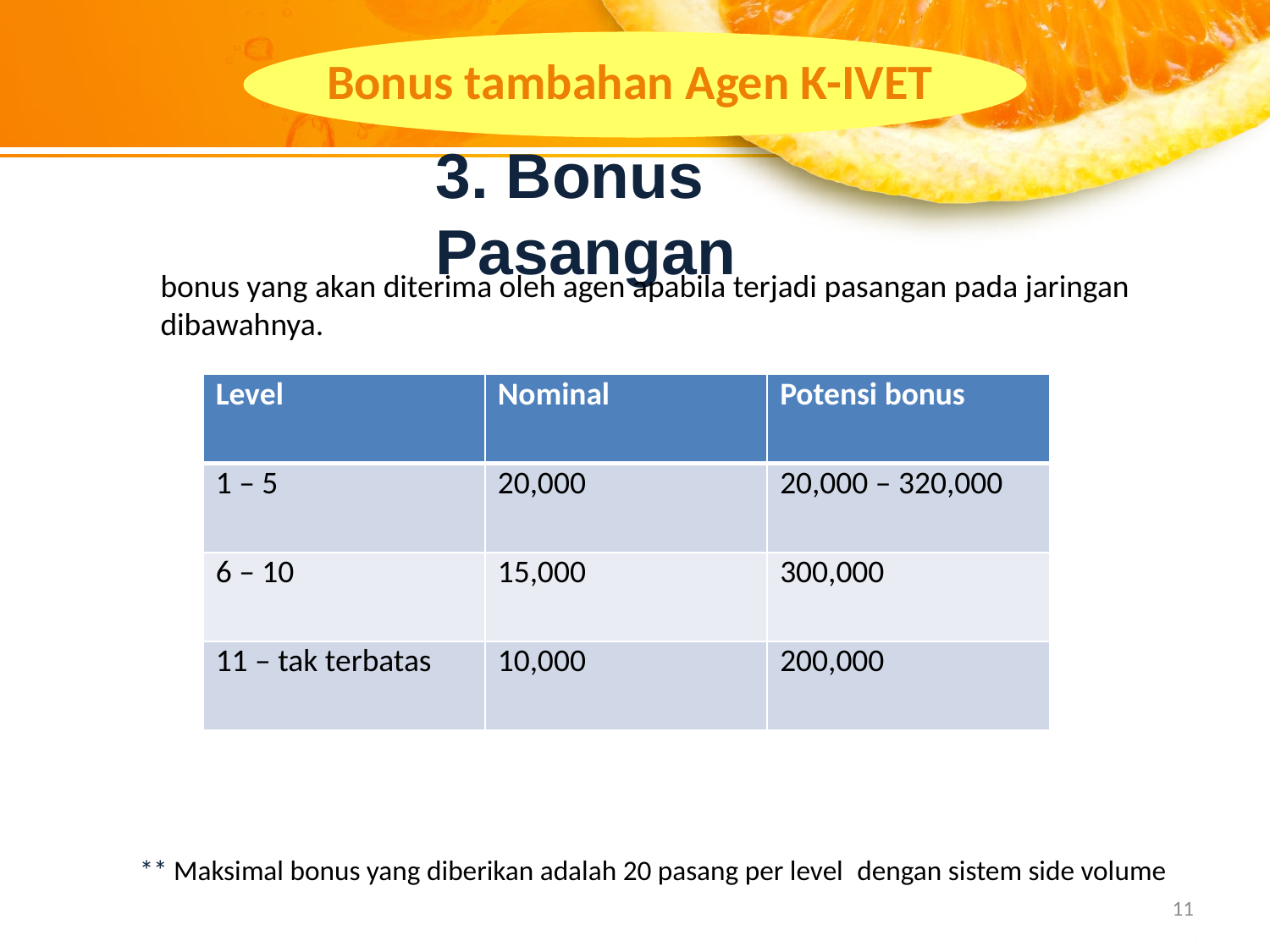

Bonus tambahan Agen K-IVET
3. Bonus Pasangan
bonus yang akan diterima oleh agen apabila terjadi pasangan pada jaringan dibawahnya.
| Level | Nominal | Potensi bonus |
| --- | --- | --- |
| 1 – 5 | 20,000 | 20,000 – 320,000 |
| 6 – 10 | 15,000 | 300,000 |
| 11 – tak terbatas | 10,000 | 200,000 |
1
** Maksimal bonus yang diberikan adalah 20 pasang per level  dengan sistem side volume

11